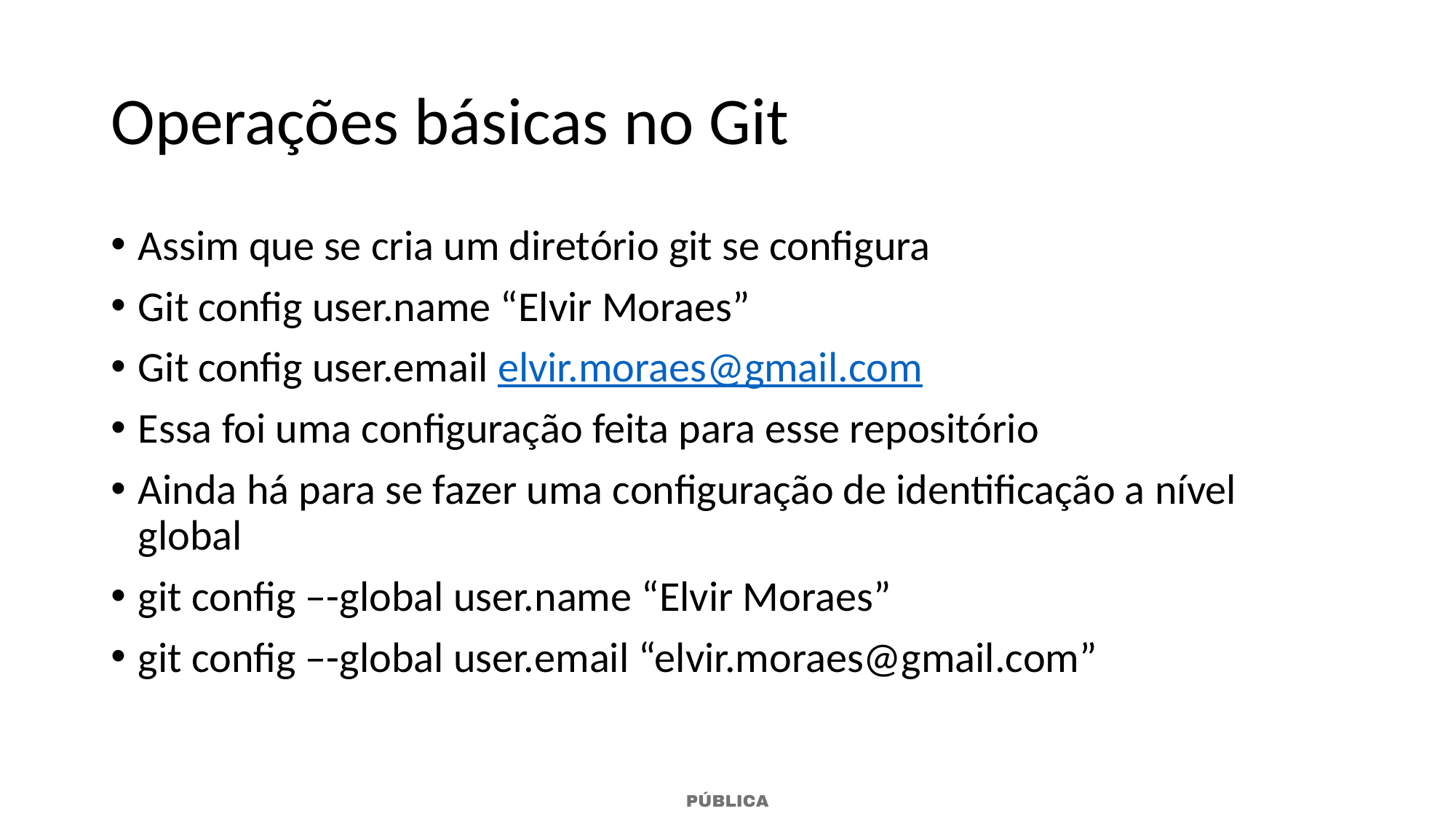

# Operações básicas no Git
Assim que se cria um diretório git se configura
Git config user.name “Elvir Moraes”
Git config user.email elvir.moraes@gmail.com
Essa foi uma configuração feita para esse repositório
Ainda há para se fazer uma configuração de identificação a nível global
git config –-global user.name “Elvir Moraes”
git config –-global user.email “elvir.moraes@gmail.com”